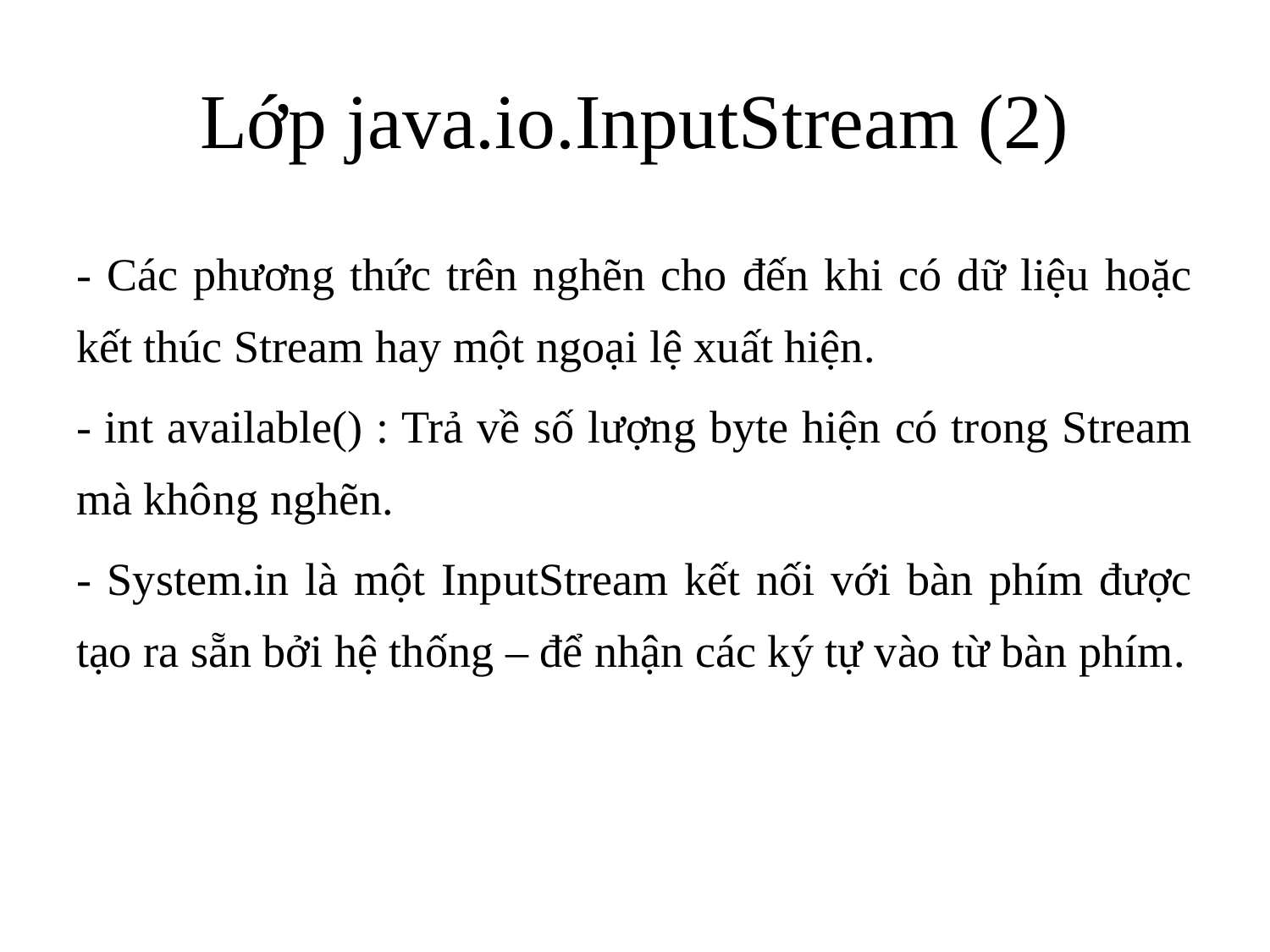

# Lớp java.io.InputStream (2)
- Các phương thức trên nghẽn cho đến khi có dữ liệu hoặc kết thúc Stream hay một ngoại lệ xuất hiện.
- int available() : Trả về số lượng byte hiện có trong Stream mà không nghẽn.
- System.in là một InputStream kết nối với bàn phím được tạo ra sẵn bởi hệ thống – để nhận các ký tự vào từ bàn phím.